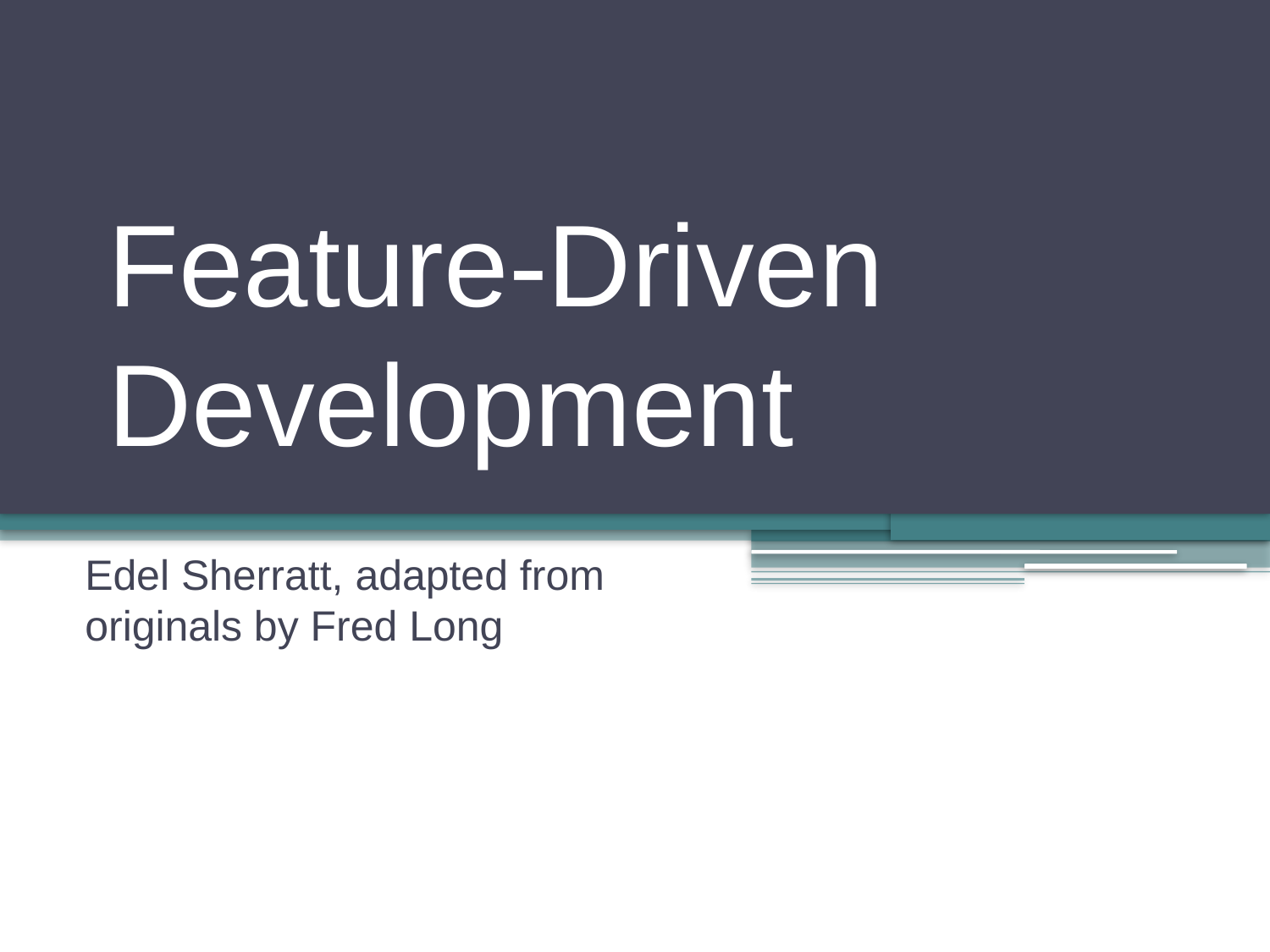

# Feature-Driven Development
Edel Sherratt, adapted from originals by Fred Long